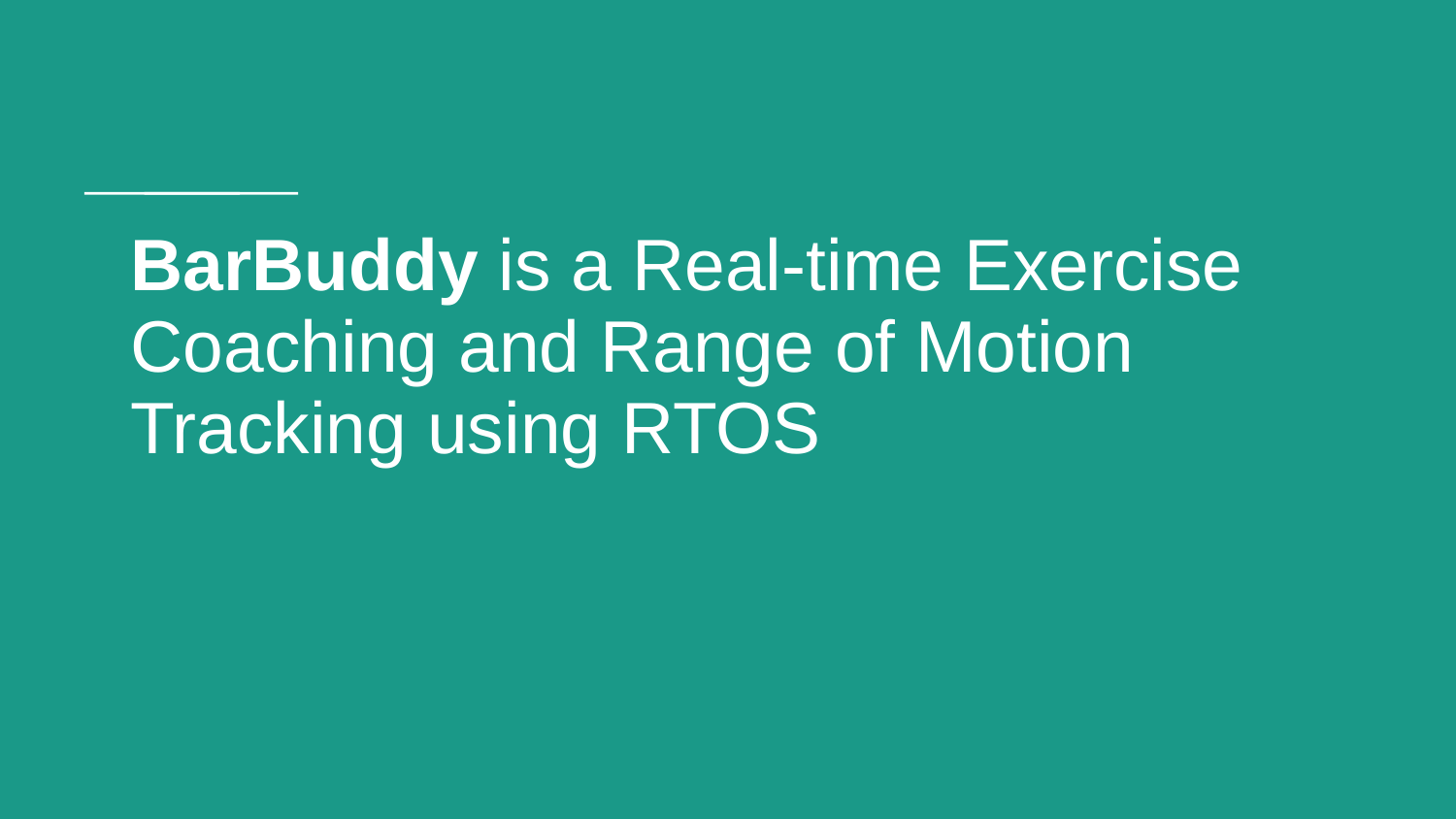

# BarBuddy is a Real-time Exercise Coaching and Range of Motion Tracking using RTOS